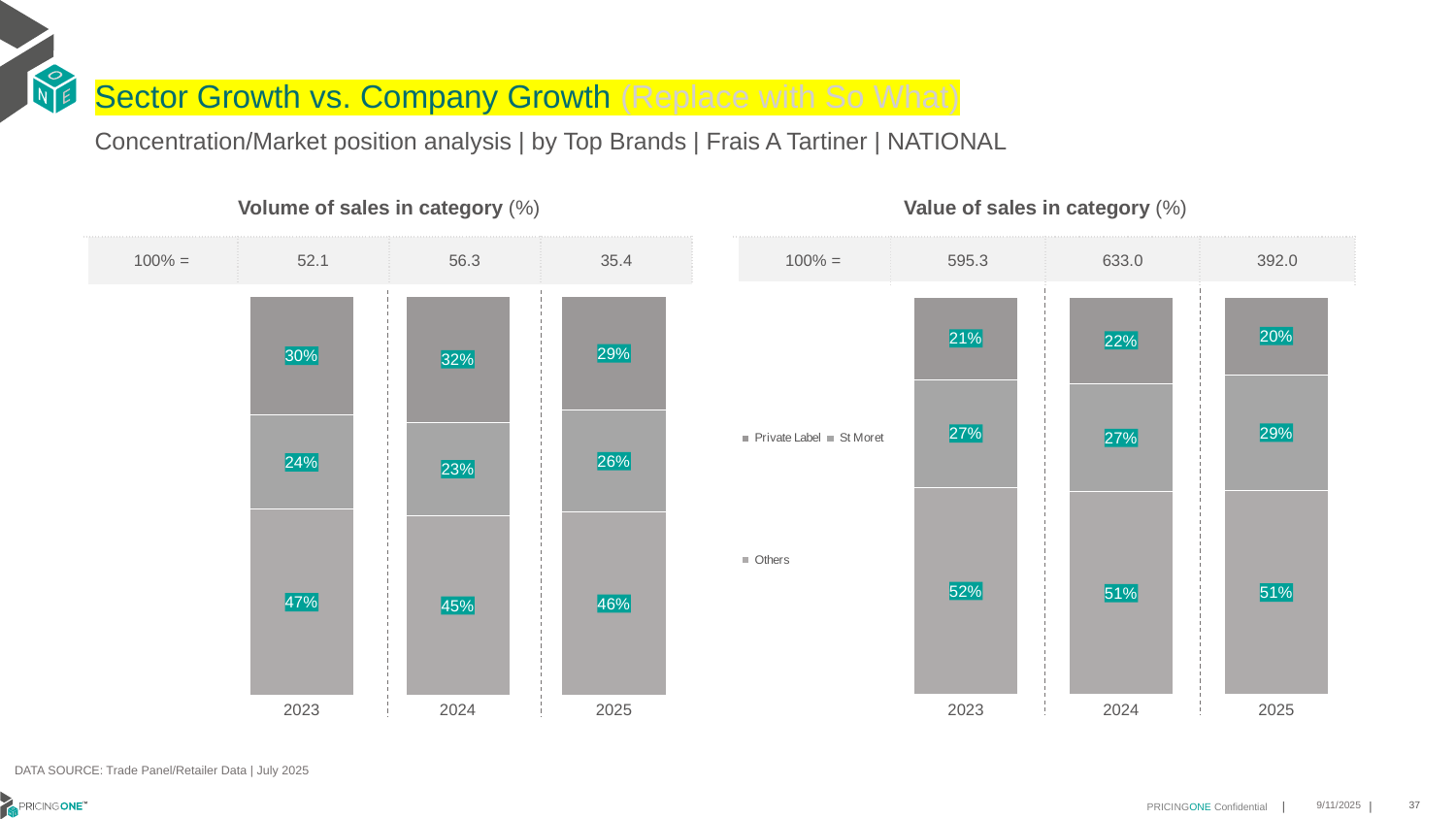

# Sector Growth vs. Company Growth (Replace with So What)
Concentration/Market position analysis | by Top Brands | Frais A Tartiner | NATIONAL
| Volume of sales in category (%) |  |  |  |
| --- | --- | --- | --- |
| 100% = | 52.1 | 56.3 | 35.4 |
| Value of sales in category (%) |  |  |  |
| --- | --- | --- | --- |
| 100% = | 595.3 | 633.0 | 392.0 |

### Chart

| Category | Others | St Moret | Private Label |
|---|---|---|---|
| 2023 | 0.4656908377066674 | 0.23610430855893375 | 0.2982048537343988 |
| 2024 | 0.4492499097128584 | 0.23475125495265559 | 0.31599883533448603 |
| 2025 | 0.4588509215114854 | 0.2553195959860583 | 0.28582948250245627 |

### Chart

| Category | Others | St Moret | Private Label |
|---|---|---|---|
| 2023 | 0.5211741309893683 | 0.2712609930477698 | 0.20756487596286197 |
| 2024 | 0.5097389553720556 | 0.2721550772372144 | 0.21810596739073007 |
| 2025 | 0.5131147185431246 | 0.2913612947281928 | 0.19552398672868257 |
DATA SOURCE: Trade Panel/Retailer Data | July 2025

9/11/2025
37